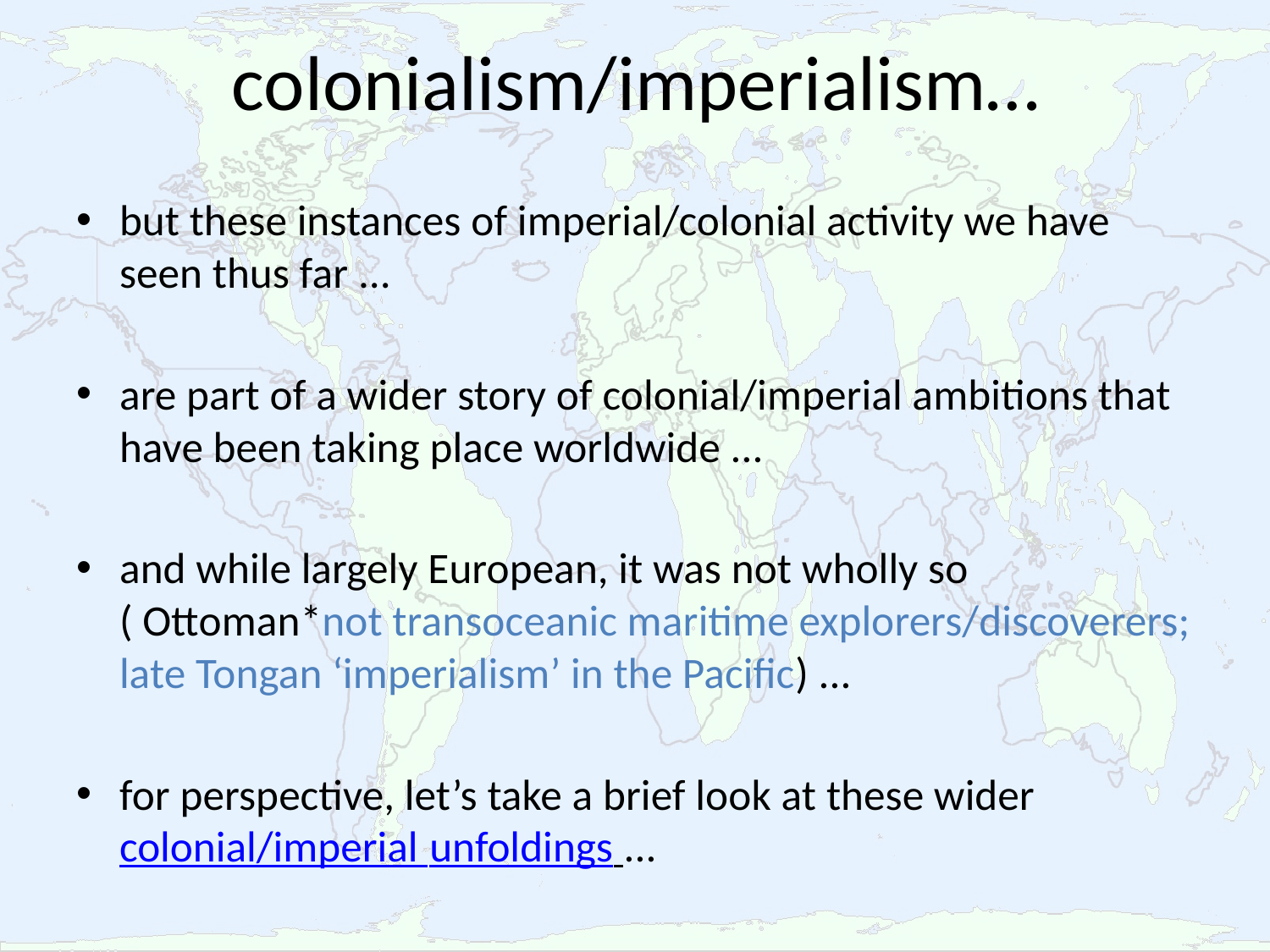

# colonialism/imperialism…
but these instances of imperial/colonial activity we have seen thus far ...

are part of a wider story of colonial/imperial ambitions that have been taking place worldwide ...

and while largely European, it was not wholly so ( Ottoman*not transoceanic maritime explorers/discoverers; late Tongan ‘imperialism’ in the Pacific) ...

for perspective, let’s take a brief look at these wider colonial/imperial unfoldings ...